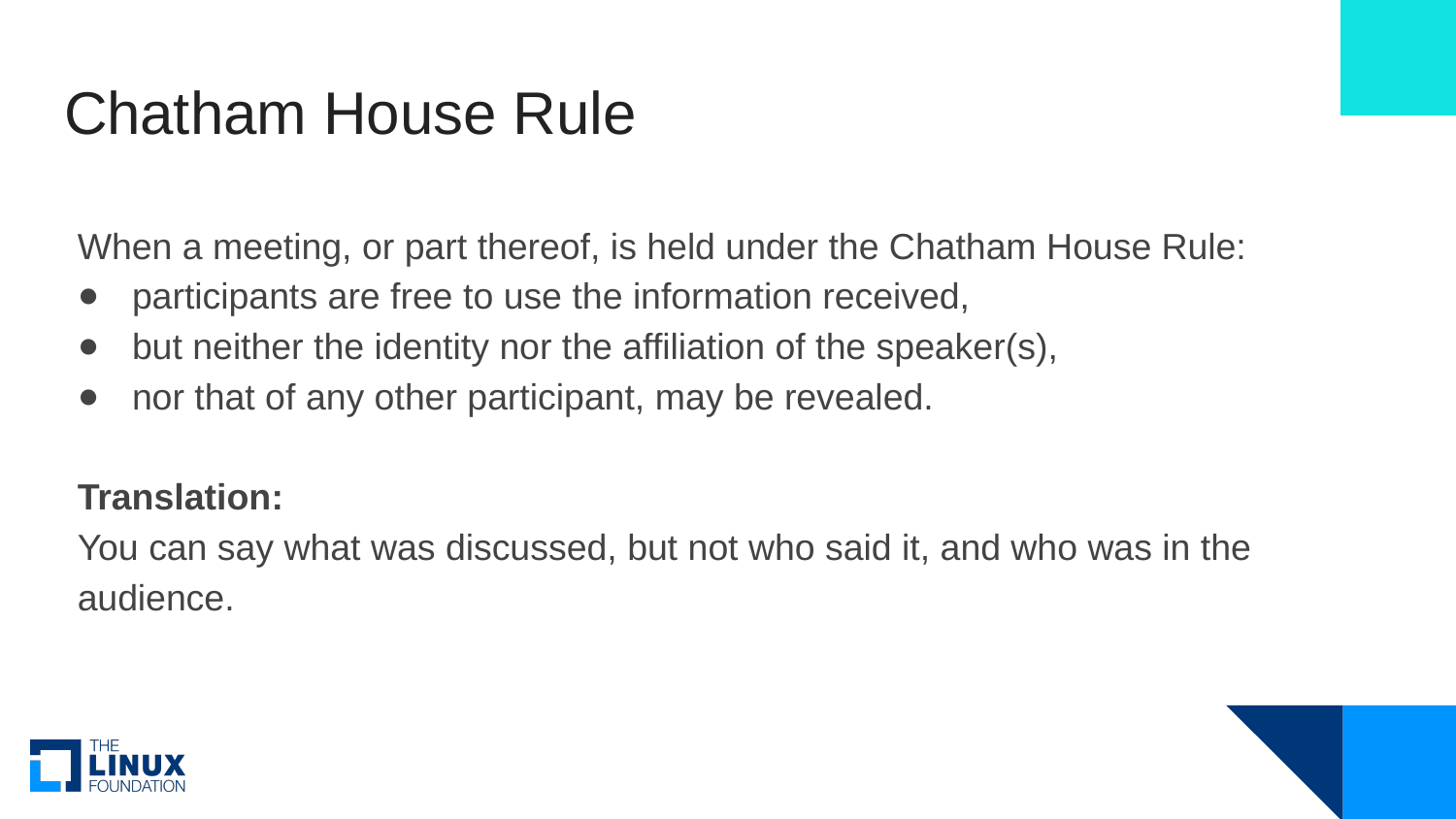

# Chatham House Rule
When a meeting, or part thereof, is held under the Chatham House Rule:
participants are free to use the information received,
but neither the identity nor the affiliation of the speaker(s),
nor that of any other participant, may be revealed.

Translation:
You can say what was discussed, but not who said it, and who was in the audience.